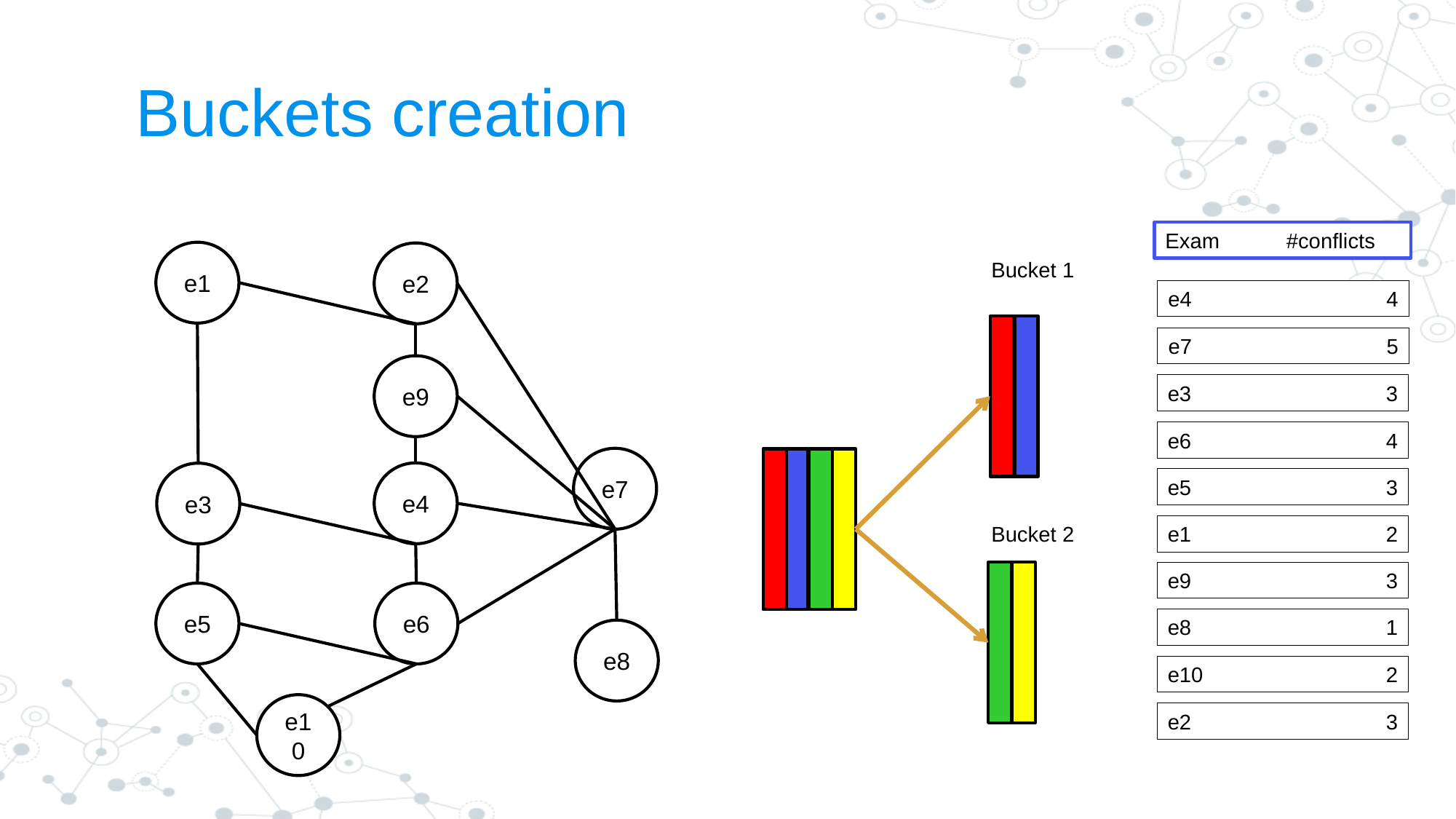

# Buckets creation
Exam	  #conflicts
e1
e2
Bucket 1
e4		4

e7		5
e9
e3		3
e6		4
e7

e4
e3
e5		3
Bucket 2
e1		2

e9		3
e5
e6
e8		1
e8
e10		2
e10
e2		3